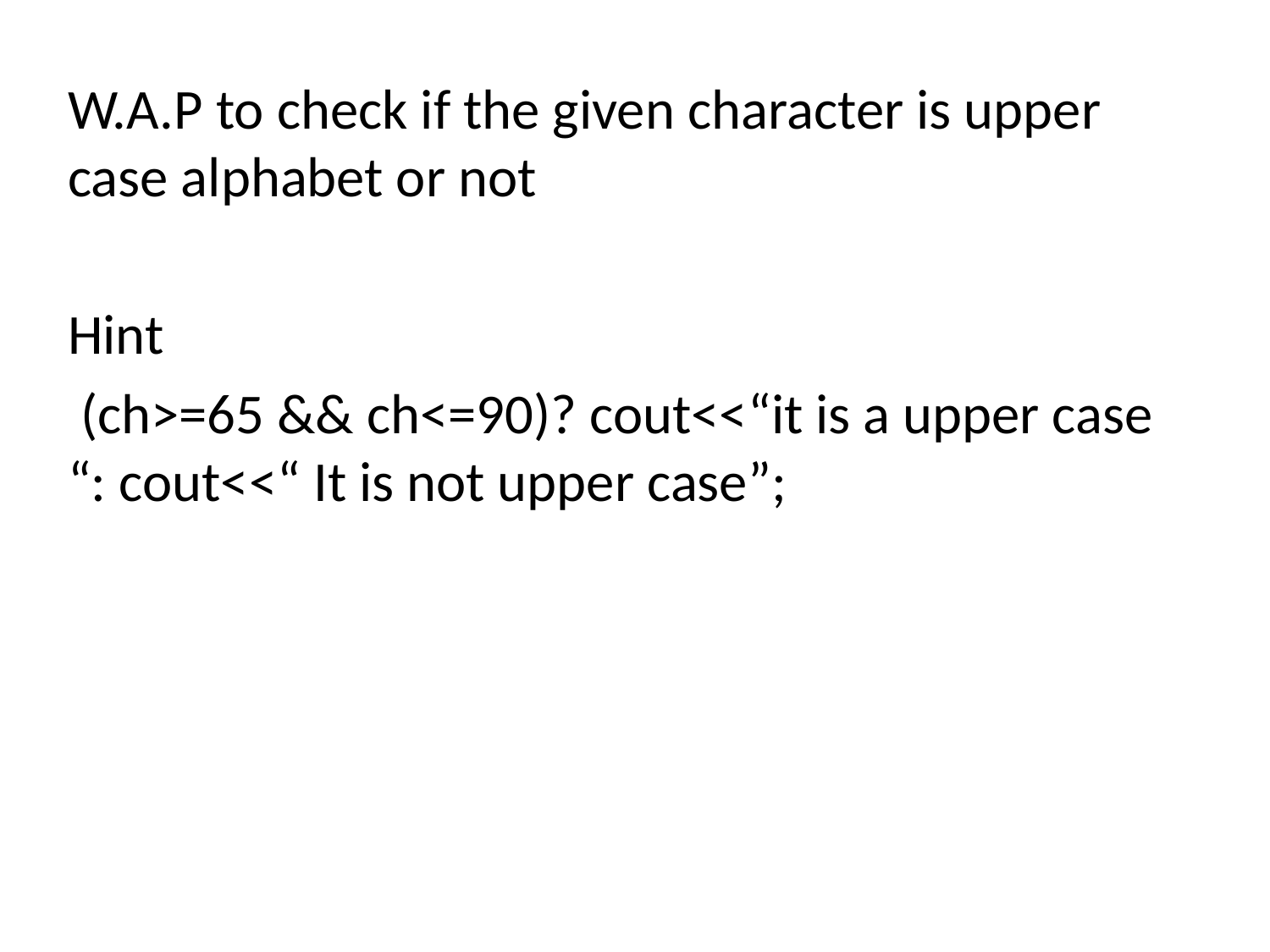

W.A.P to check if the given character is upper case alphabet or not

Hint
 (ch>=65 && ch<=90)? cout<<“it is a upper case “: cout<<“ It is not upper case”;